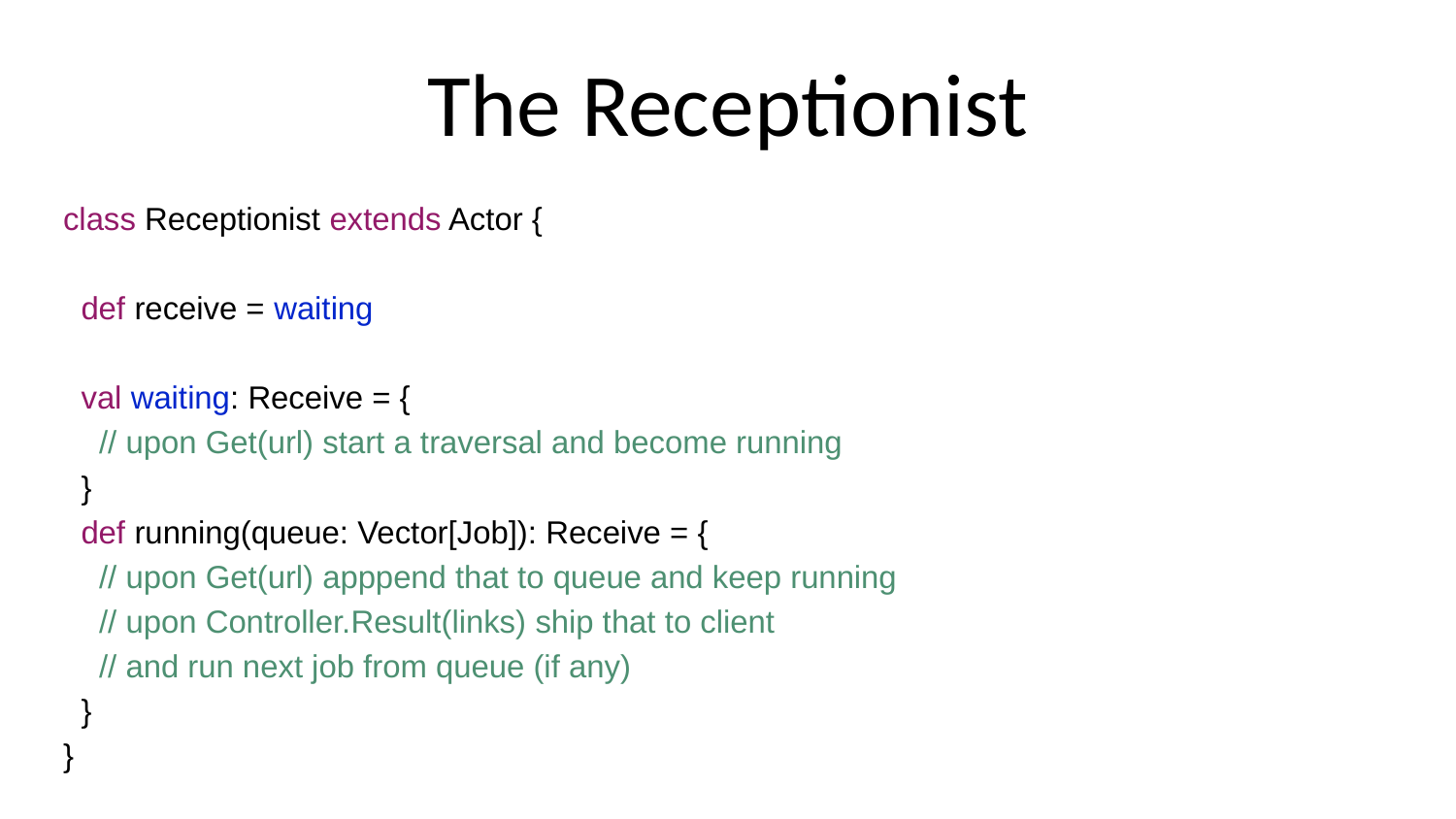

# The Receptionist
class Receptionist extends Actor {

  def receive = waiting

  val waiting: Receive = {
    // upon Get(url) start a traversal and become running
  }
  def running(queue: Vector[Job]): Receive = {
    // upon Get(url) apppend that to queue and keep running
    // upon Controller.Result(links) ship that to client
    // and run next job from queue (if any)
  }
}